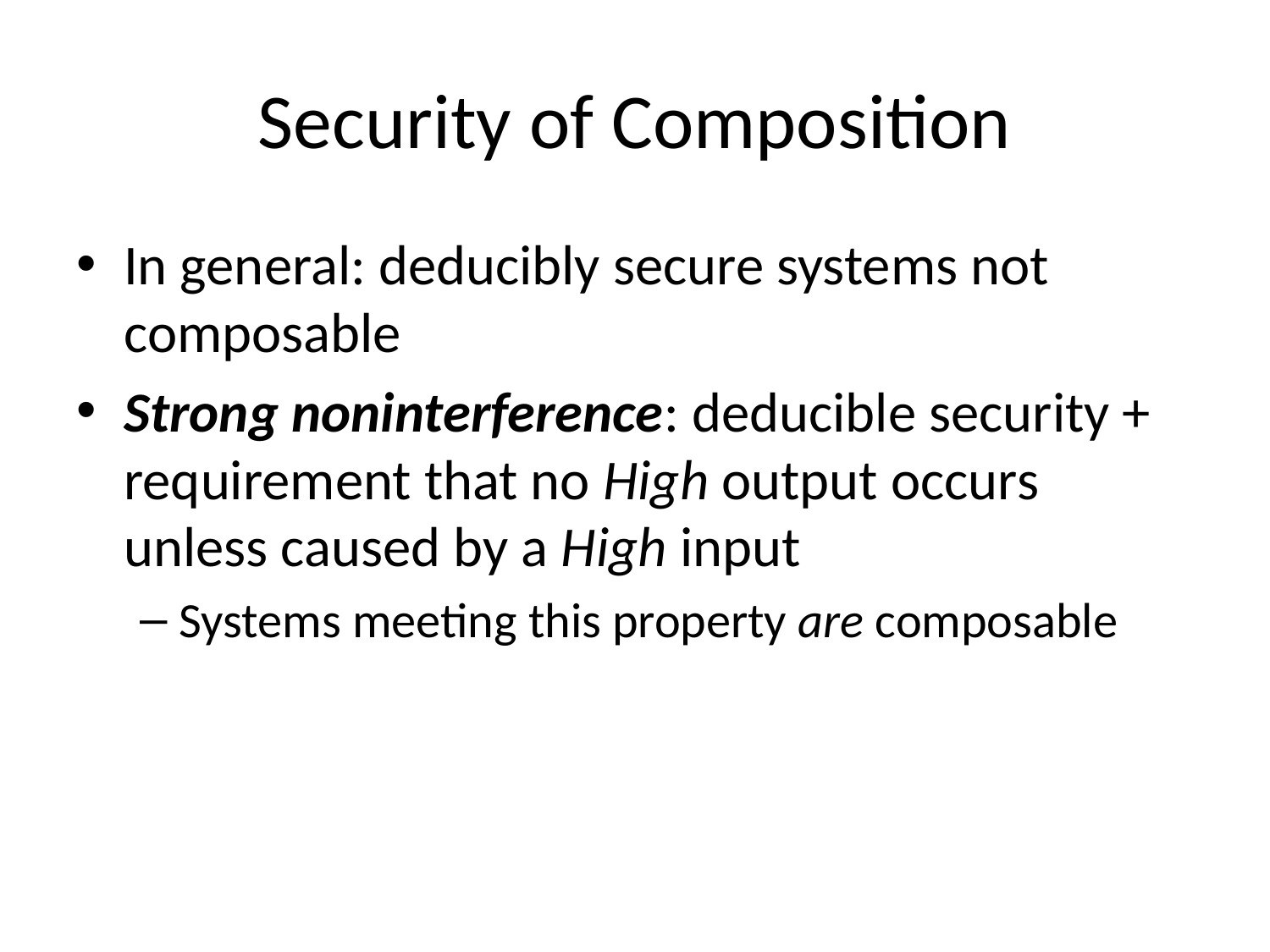

# Security of Composition
In general: deducibly secure systems not composable
Strong noninterference: deducible security + requirement that no High output occurs unless caused by a High input
Systems meeting this property are composable